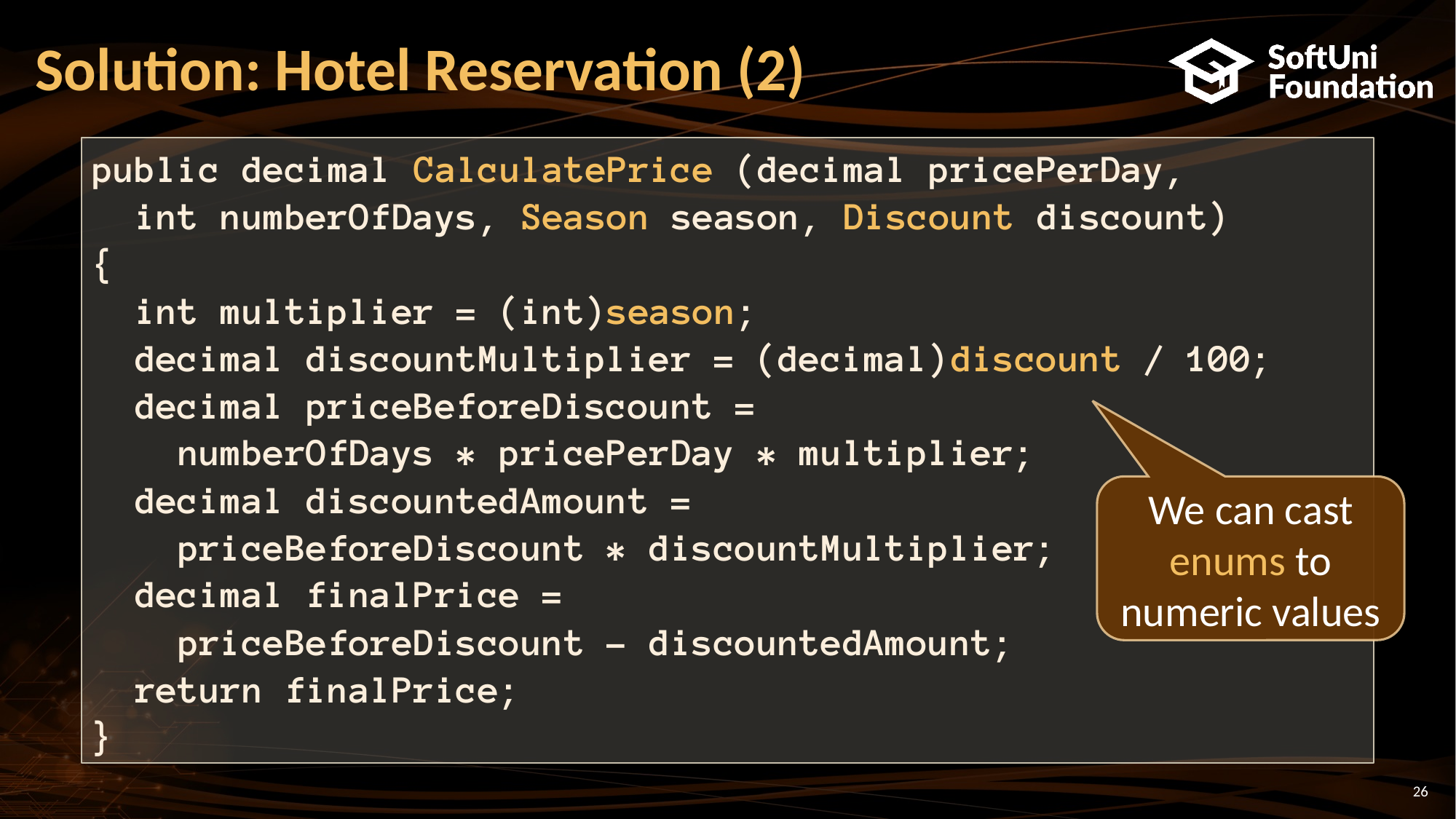

# Solution: Hotel Reservation (2)
public decimal CalculatePrice (decimal pricePerDay,
  int numberOfDays, Season season, Discount discount)
{
  int multiplier = (int)season;
  decimal discountMultiplier = (decimal)discount / 100;
  decimal priceBeforeDiscount =
    numberOfDays * pricePerDay * multiplier;
  decimal discountedAmount =
    priceBeforeDiscount * discountMultiplier;
  decimal finalPrice =
    priceBeforeDiscount - discountedAmount;
  return finalPrice;
}
We can cast enums to numeric values
26